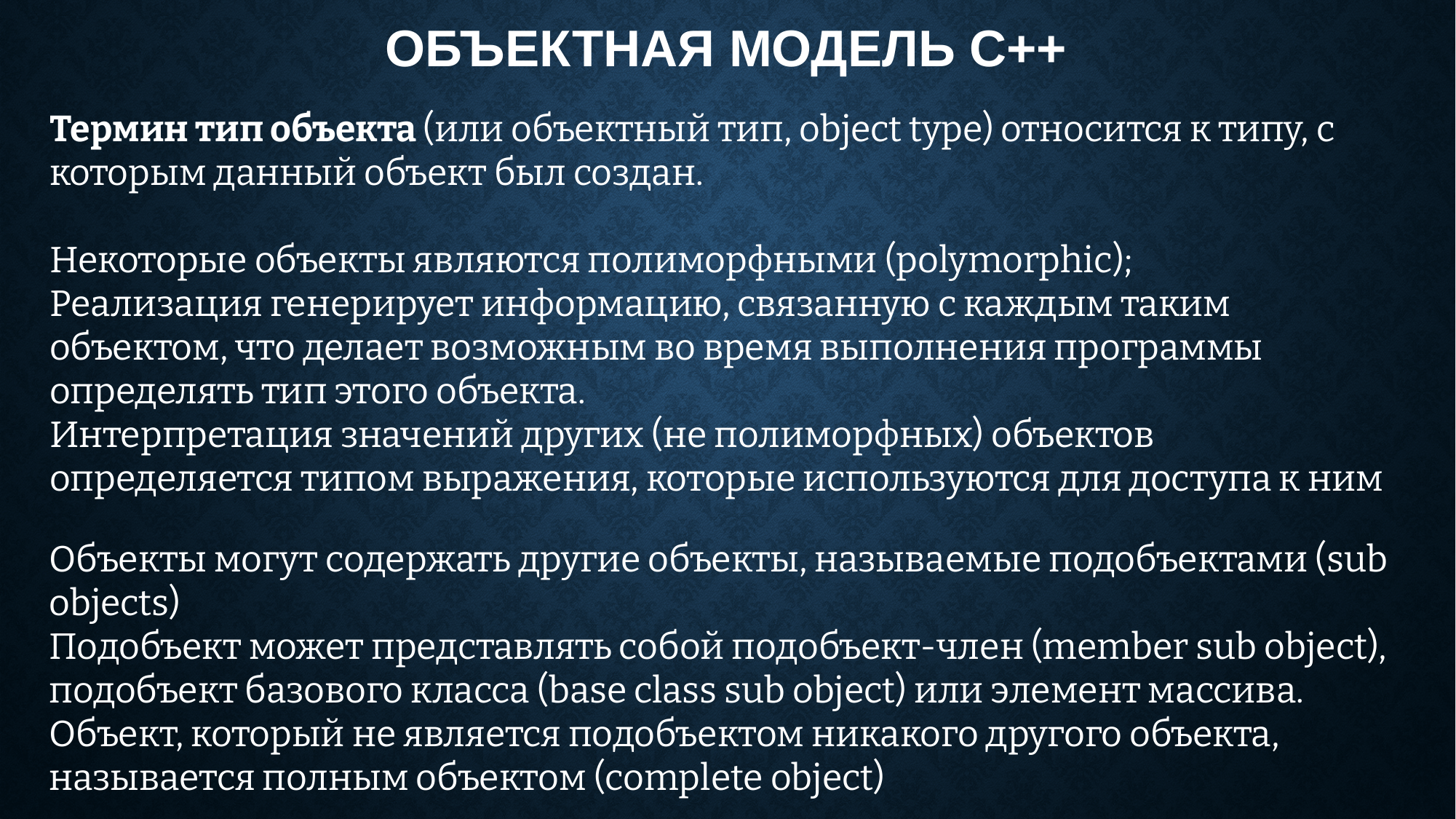

# Объектная модель С++
Термин тип объекта (или объектный тип, object type) относится к типу, с которым данный объект был создан.

Некоторые объекты являются полиморфными (polymorphic);
Реализация генерирует информацию, связанную с каждым таким объектом, что делает возможным во время выполнения программы определять тип этого объекта.
Интерпретация значений других (не полиморфных) объектов определяется типом выражения, которые используются для доступа к ним
Объекты могут содержать другие объекты, называемые подобъектами (sub objects)
Подобъект может представлять собой подобъект-член (member sub object), подобъект базового класса (base class sub object) или элемент массива.
Объект, который не является подобъектом никакого другого объекта, называется полным объектом (complete object)